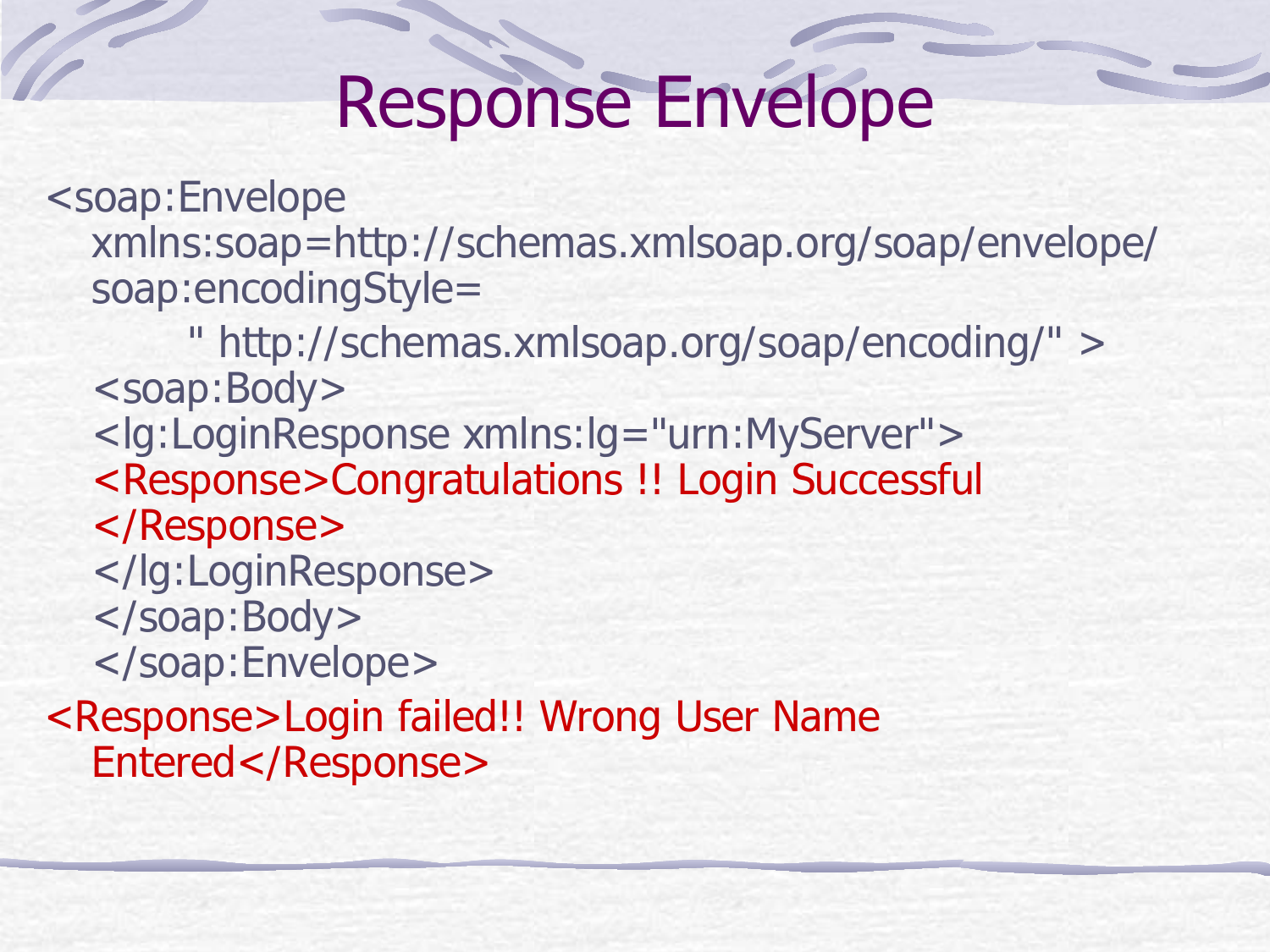

# Response Envelope
<soap:Envelope
xmlns:soap=http://schemas.xmlsoap.org/soap/envelope/
soap:encodingStyle=
           " http://schemas.xmlsoap.org/soap/encoding/" >
<soap:Body>
<lg:LoginResponse xmlns:lg="urn:MyServer">
<Response>Congratulations !! Login Successful </Response>
</lg:LoginResponse>
</soap:Body>
</soap:Envelope>
<Response>Login failed!! Wrong User Name Entered</Response>